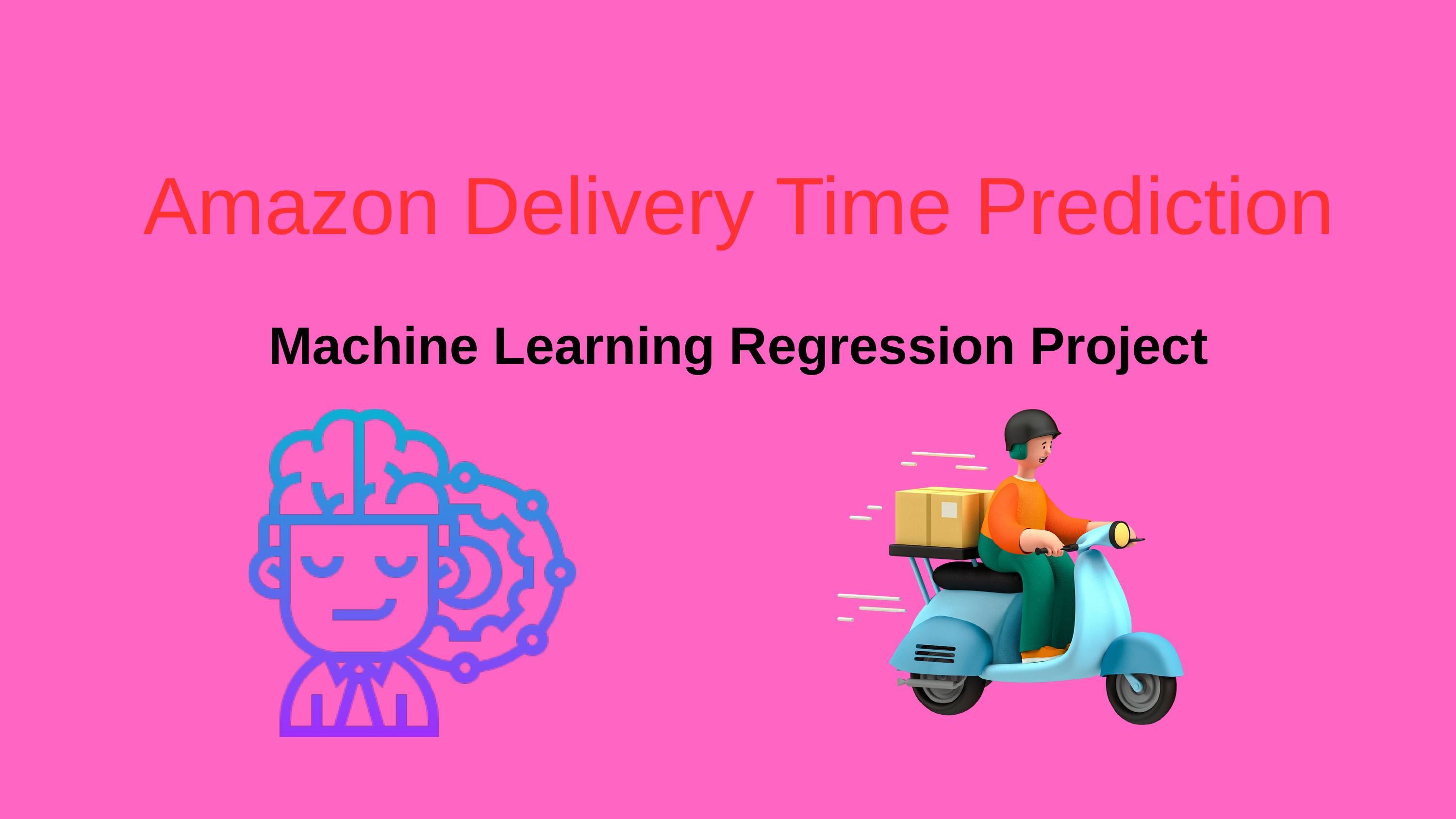

Amazon Delivery Time Prediction
Machine Learning Regression Project